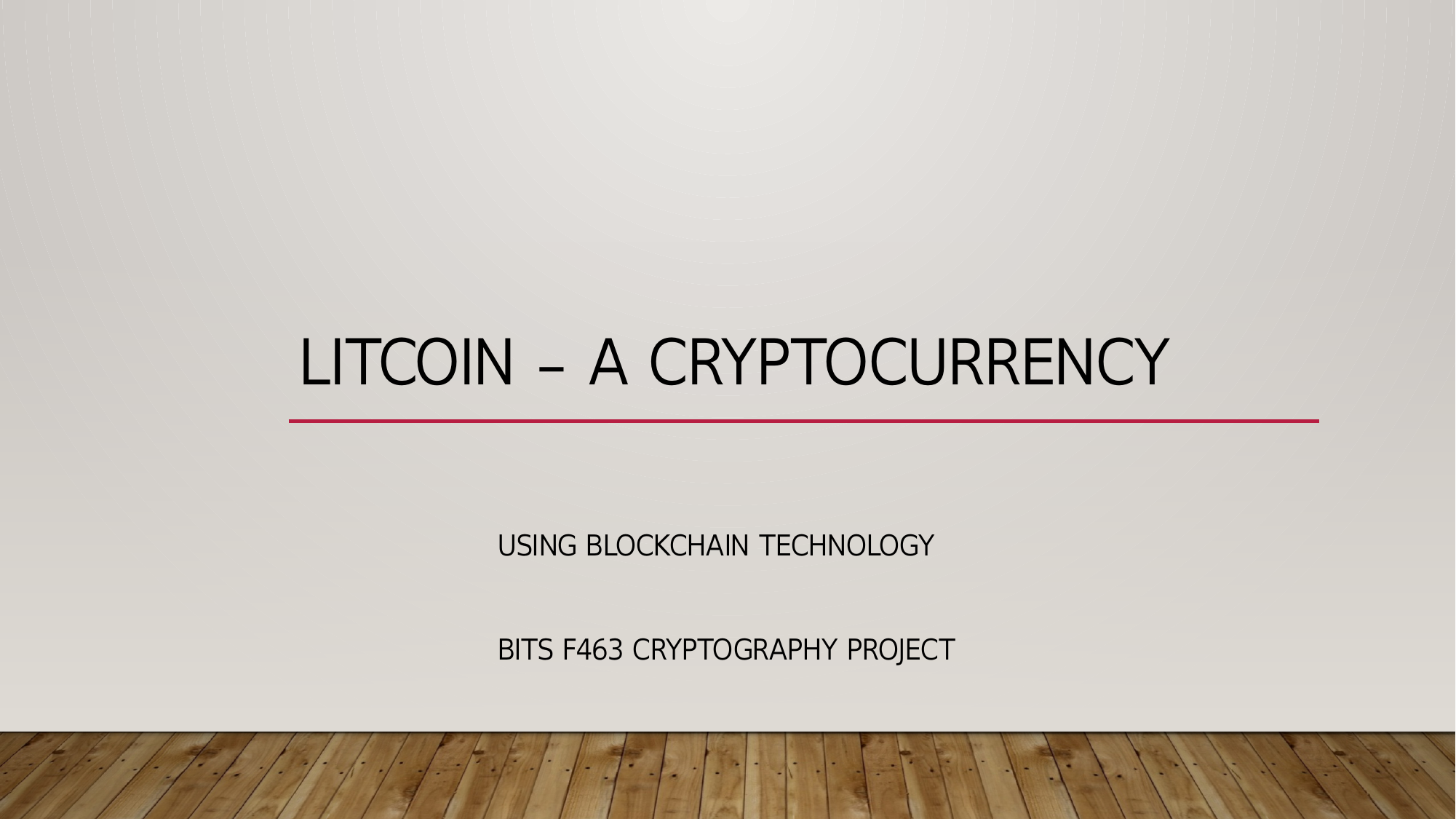

# Litcoin – a CRYPTOCURRENCY
Using Blockchain Technology
BITS F463 CRYPTOGRAPHY PROJECT